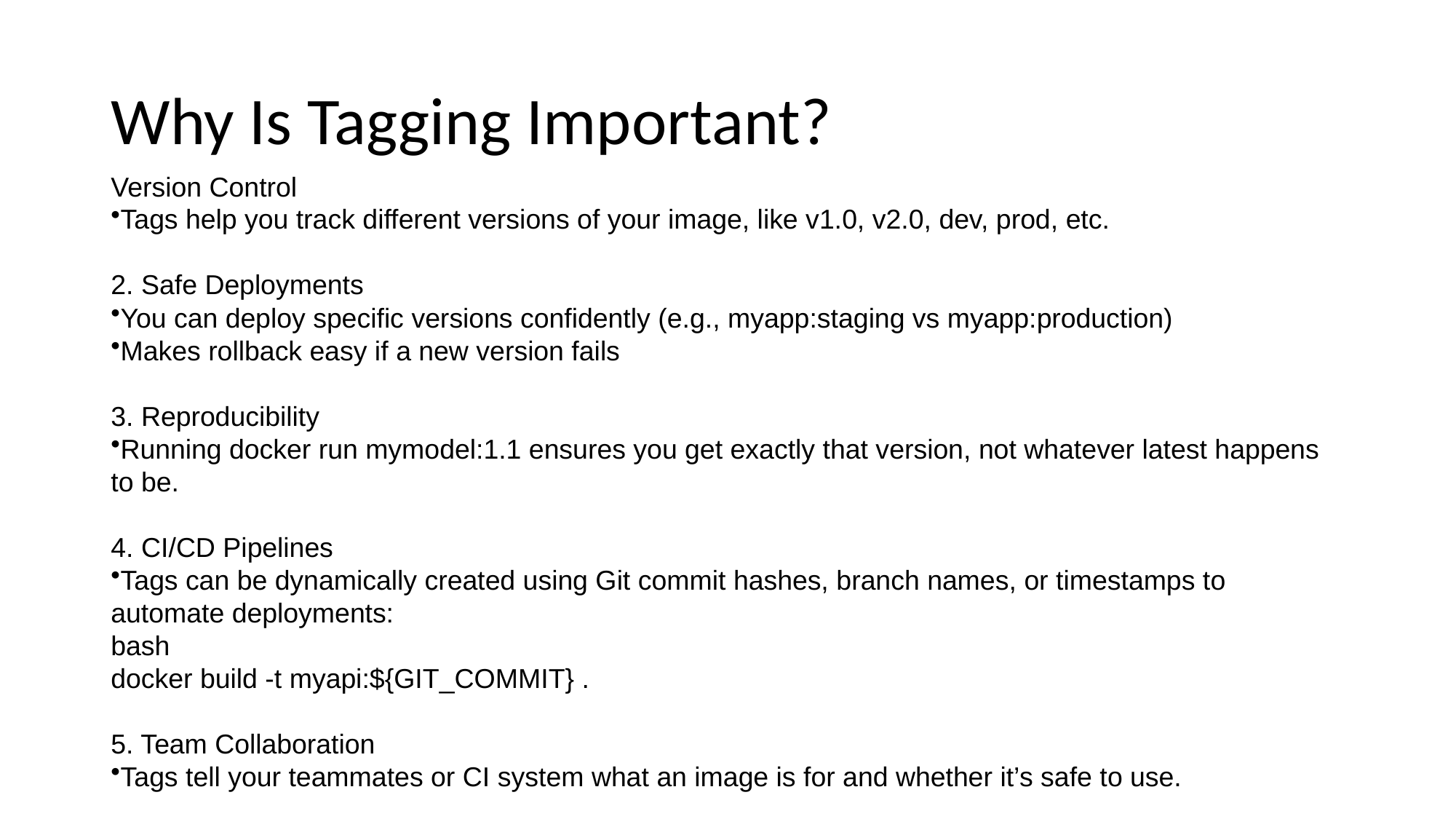

# Why Is Tagging Important?
Version Control
Tags help you track different versions of your image, like v1.0, v2.0, dev, prod, etc.

2. Safe Deployments
You can deploy specific versions confidently (e.g., myapp:staging vs myapp:production)
Makes rollback easy if a new version fails

3. Reproducibility
Running docker run mymodel:1.1 ensures you get exactly that version, not whatever latest happens to be.

4. CI/CD Pipelines
Tags can be dynamically created using Git commit hashes, branch names, or timestamps to automate deployments:
bash
docker build -t myapi:${GIT_COMMIT} .

5. Team Collaboration
Tags tell your teammates or CI system what an image is for and whether it’s safe to use.